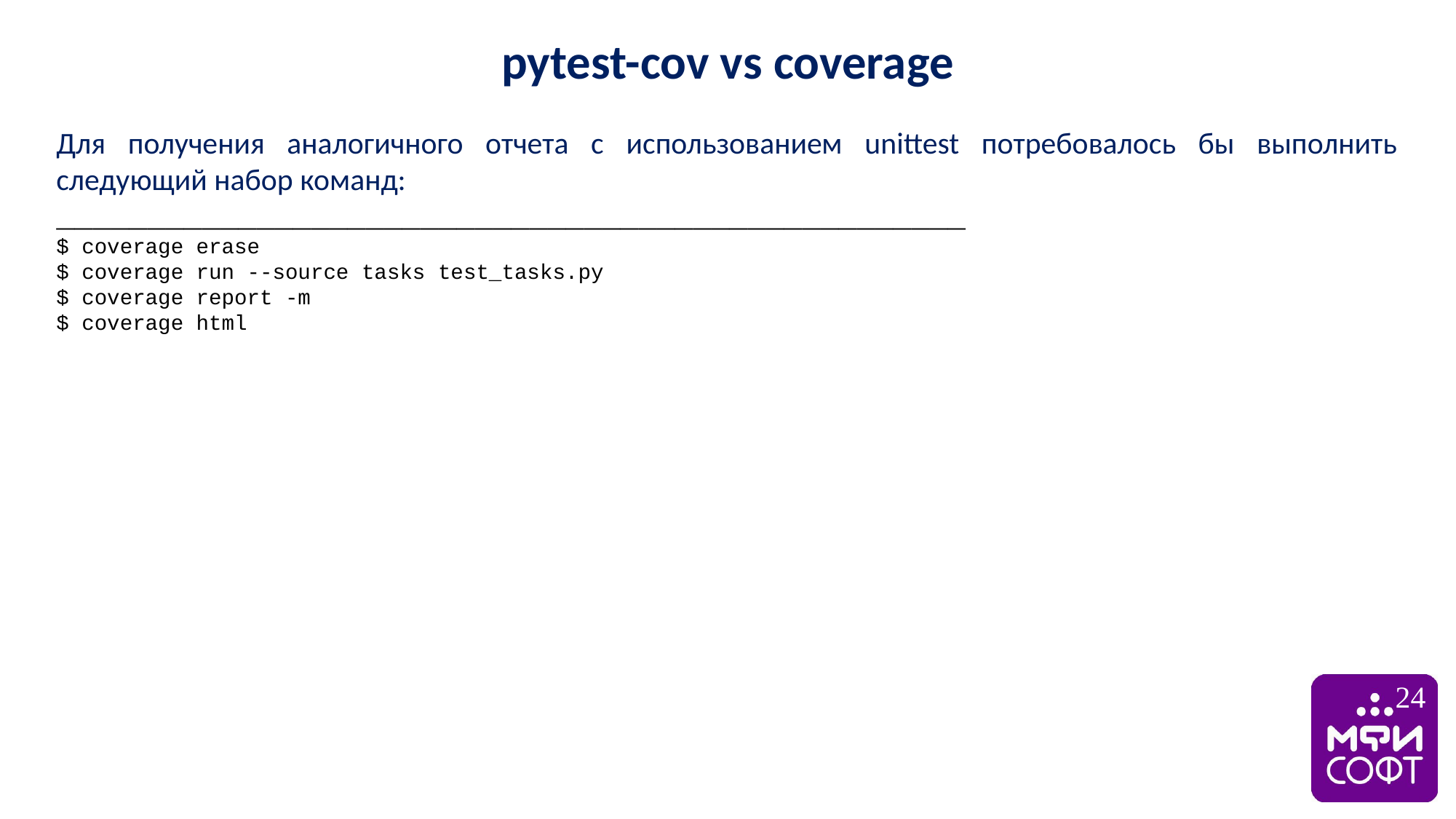

pytest-cov vs coverage
Для получения аналогичного отчета с использованием unittest потребовалось бы выполнить следующий набор команд:
__________________________________________________
$ coverage erase
$ coverage run --source tasks test_tasks.py
$ coverage report -m
$ coverage html